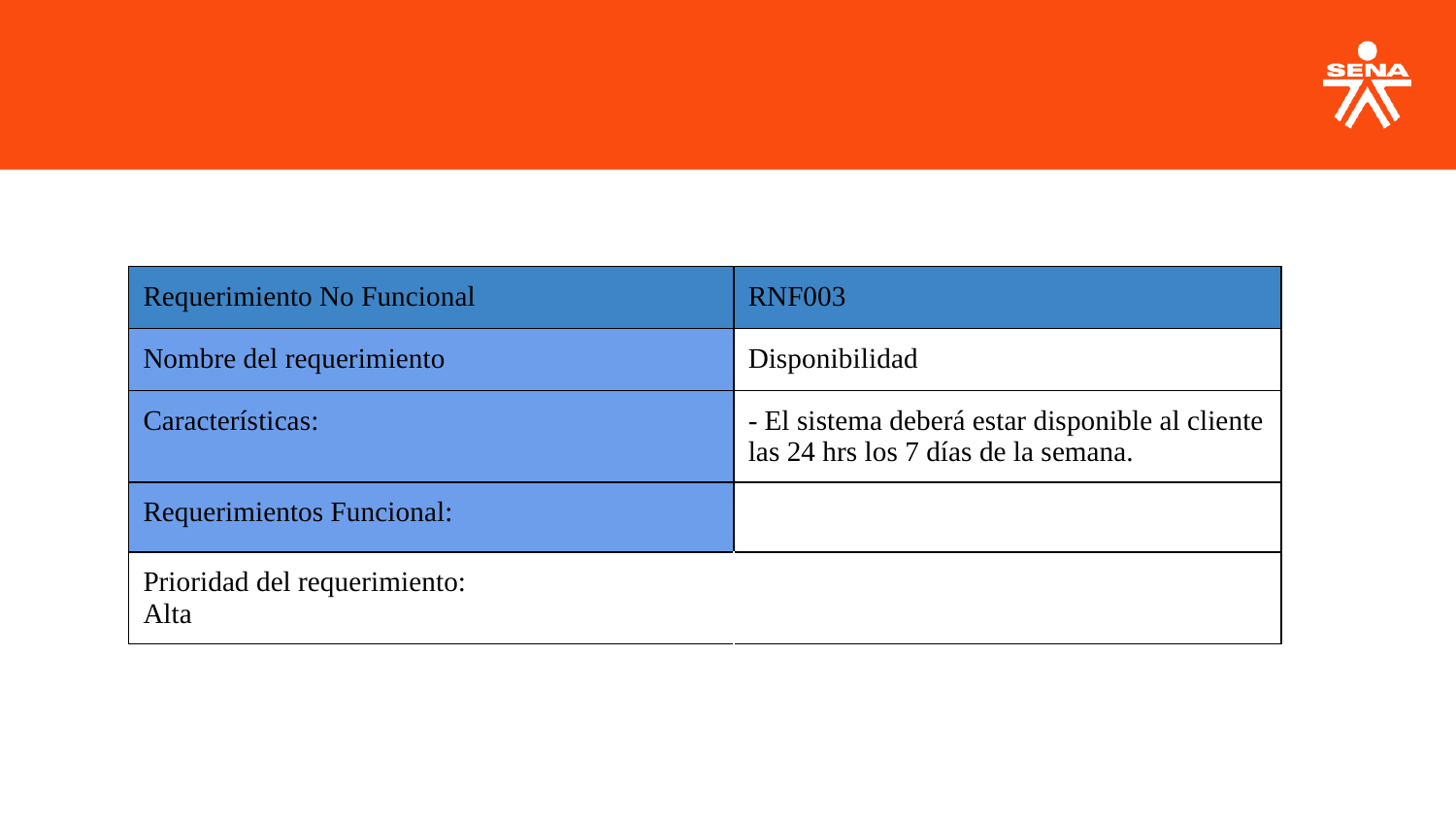

| Requerimiento No Funcional | RNF003 |
| --- | --- |
| Nombre del requerimiento | Disponibilidad |
| Características: | - El sistema deberá estar disponible al cliente las 24 hrs los 7 días de la semana. |
| Requerimientos Funcional: |  |
| Prioridad del requerimiento: Alta |  |